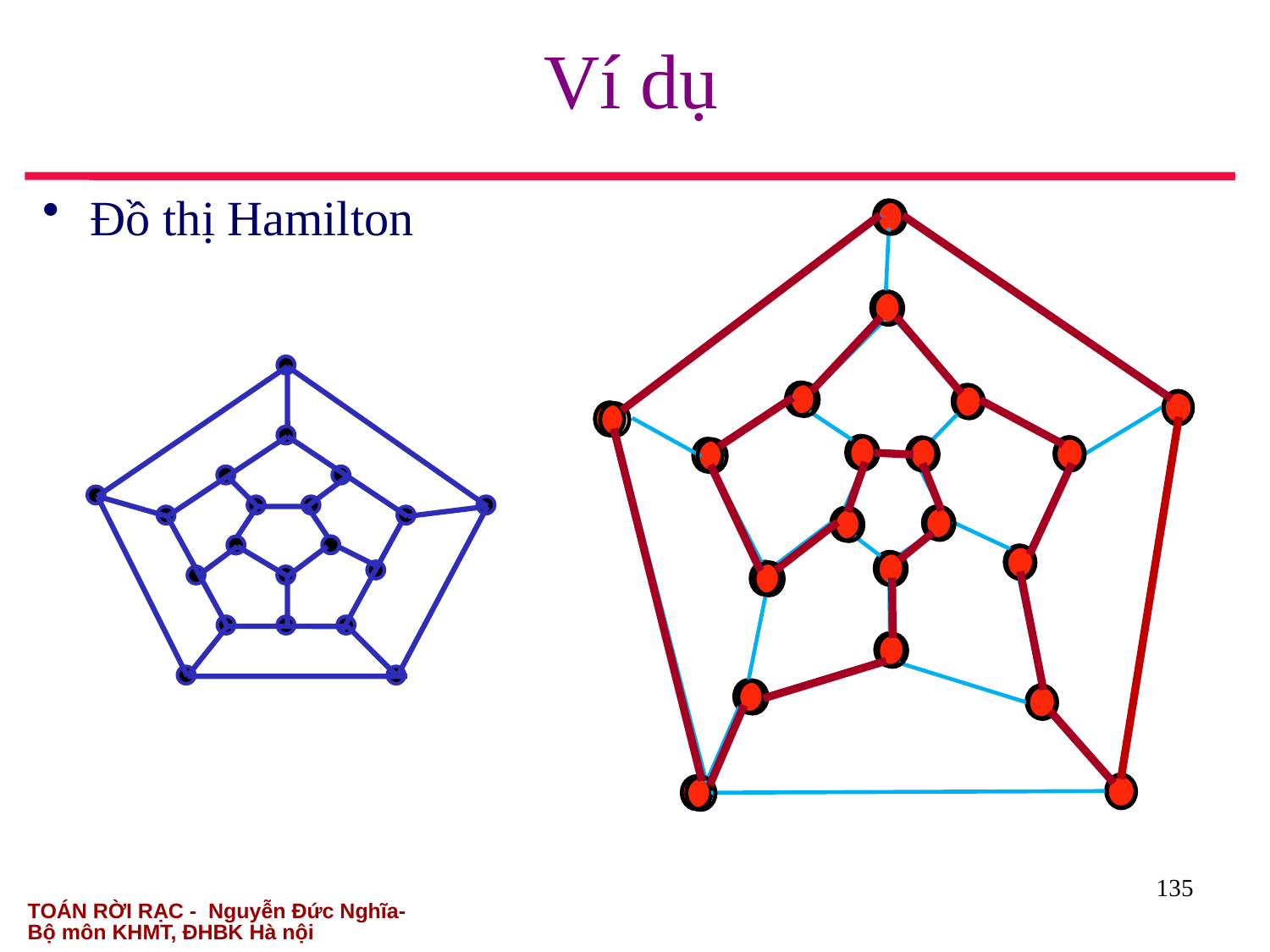

# Ví dụ
Đồ thị Hamilton

135
TOÁN RỜI RẠC -  Nguyễn Đức Nghĩa- Bộ môn KHMT, ĐHBK Hà nội